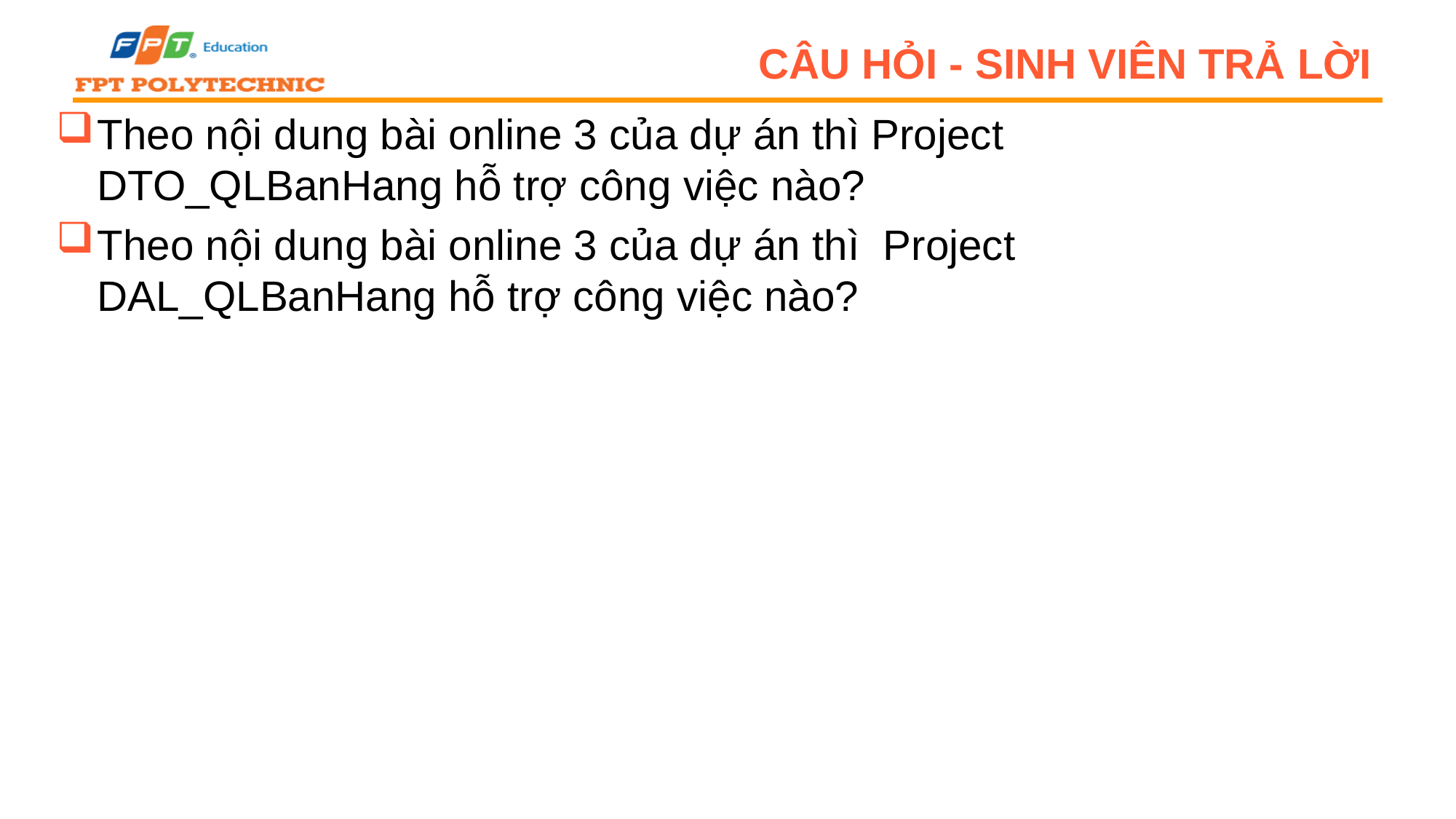

# Câu hỏi - sinh viên trả lời
Theo nội dung bài online 3 của dự án thì Project DTO_QLBanHang hỗ trợ công việc nào?
Theo nội dung bài online 3 của dự án thì  Project DAL_QLBanHang hỗ trợ công việc nào?